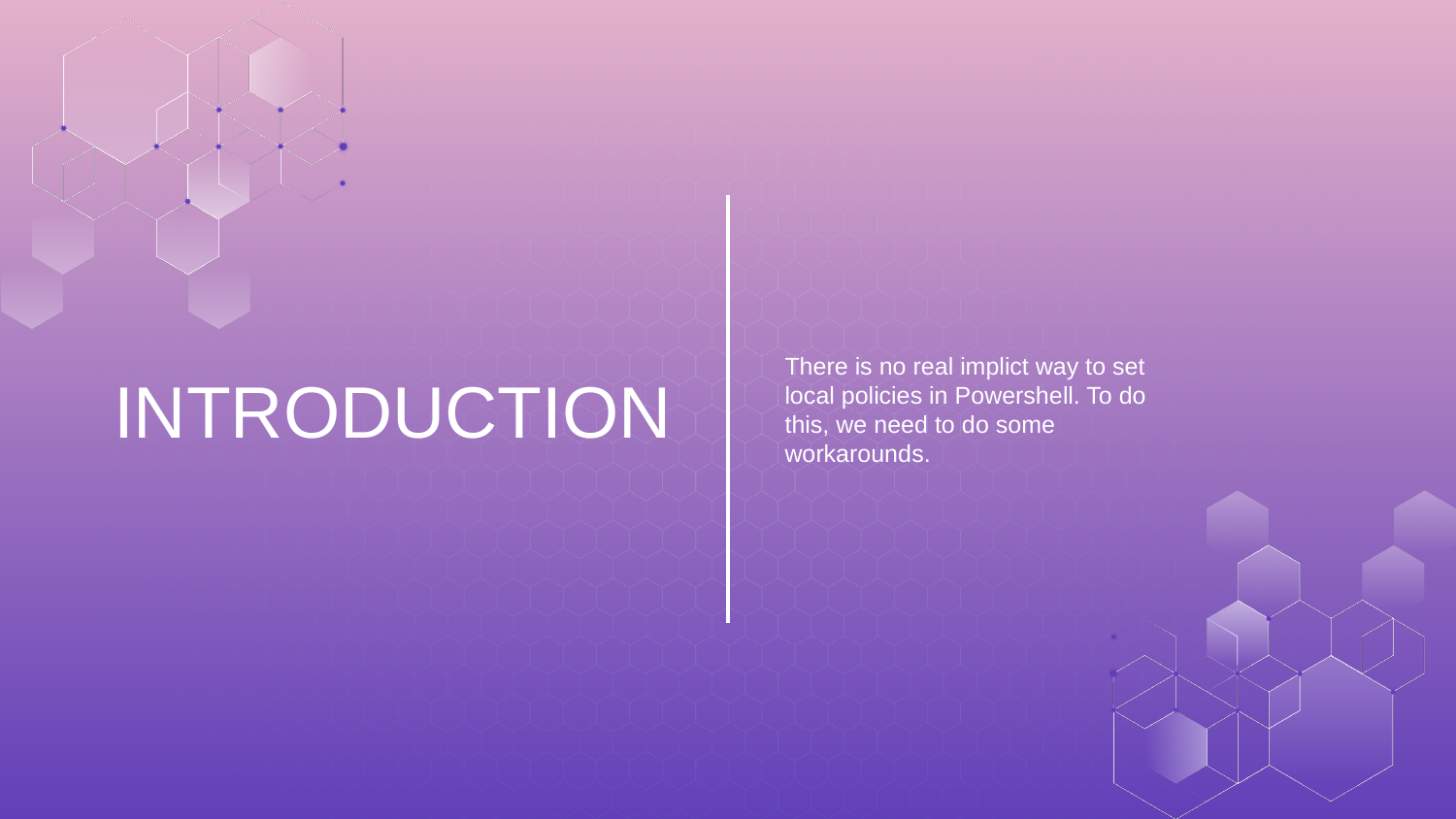

There is no real implict way to set local policies in Powershell. To do this, we need to do some workarounds.
# INTRODUCTION